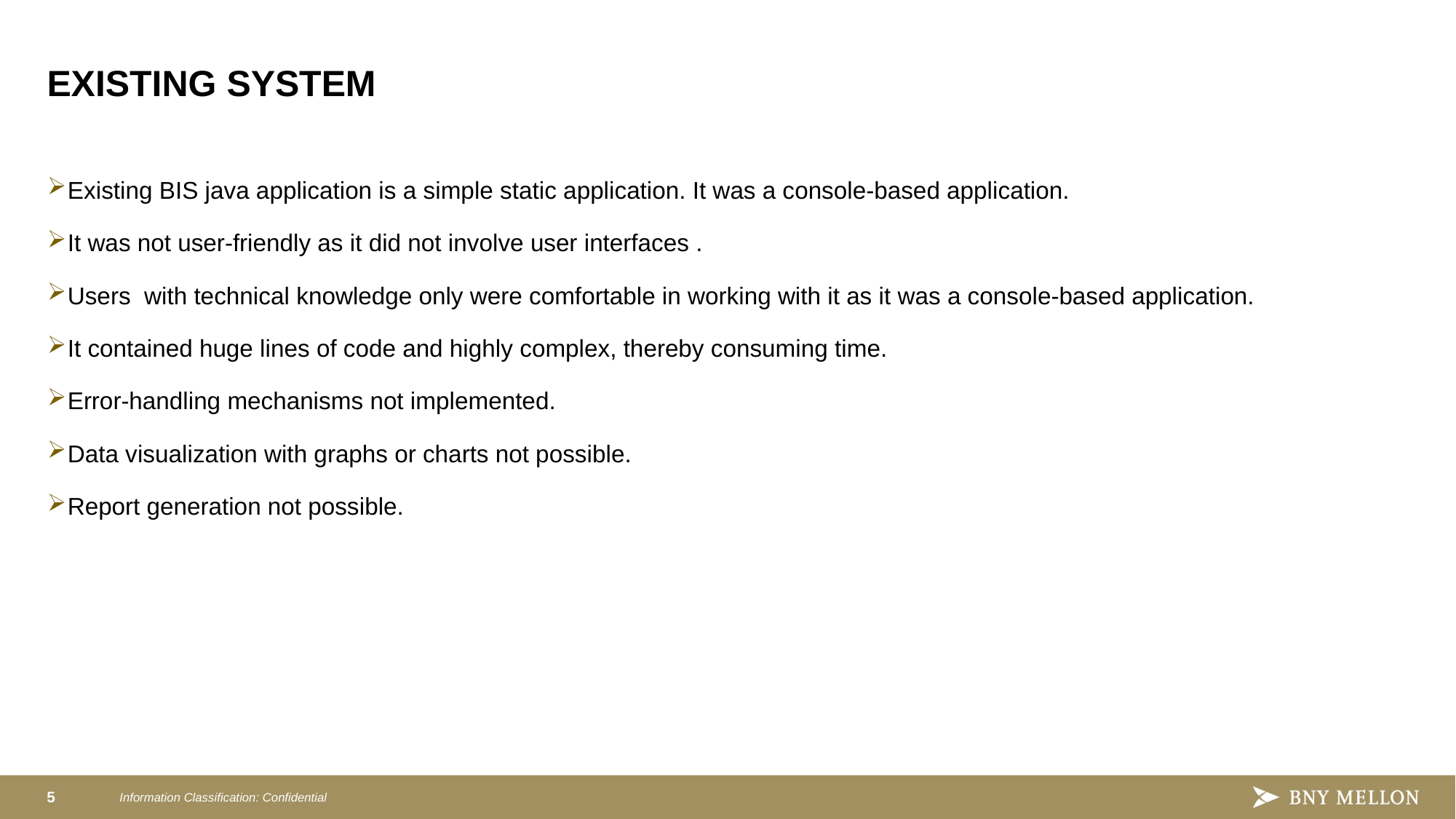

# EXISTING SYSTEM
Existing BIS java application is a simple static application. It was a console-based application.
It was not user-friendly as it did not involve user interfaces .
Users  with technical knowledge only were comfortable in working with it as it was a console-based application.
It contained huge lines of code and highly complex, thereby consuming time.
Error-handling mechanisms not implemented.
Data visualization with graphs or charts not possible.
Report generation not possible.